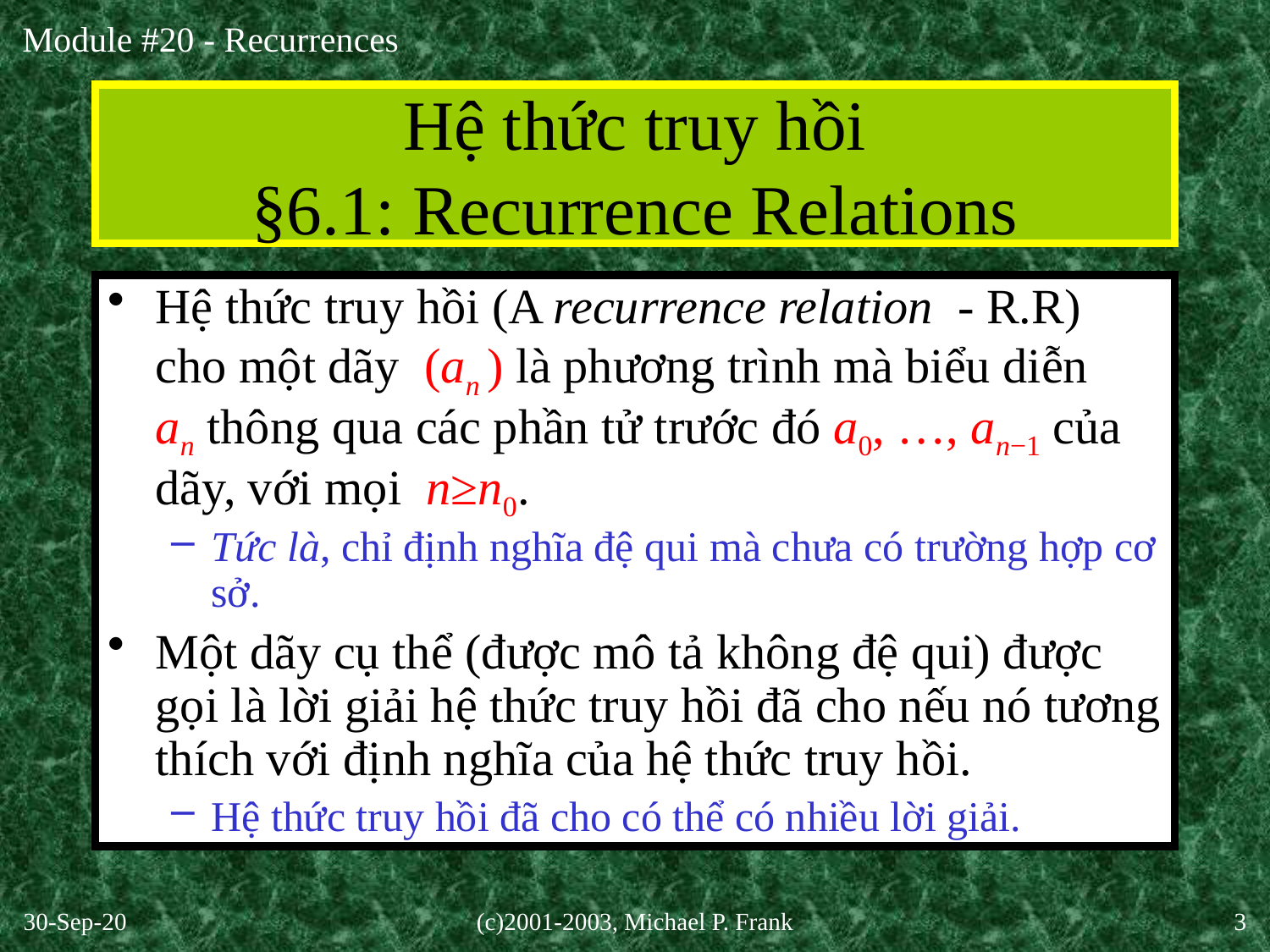

# Hệ thức truy hồi §6.1: Recurrence Relations
Hệ thức truy hồi (A recurrence relation  - R.R) cho một dãy  (an ) là phương trình mà biểu diễn   an thông qua các phần tử trước đó a0, …, an−1 của dãy, với mọi  n≥n0.
Tức là, chỉ định nghĩa đệ qui mà chưa có trường hợp cơ sở.
Một dãy cụ thể (được mô tả không đệ qui) được gọi là lời giải hệ thức truy hồi đã cho nếu nó tương thích với định nghĩa của hệ thức truy hồi.
Hệ thức truy hồi đã cho có thể có nhiều lời giải.
30-Sep-20
(c)2001-2003, Michael P. Frank
3